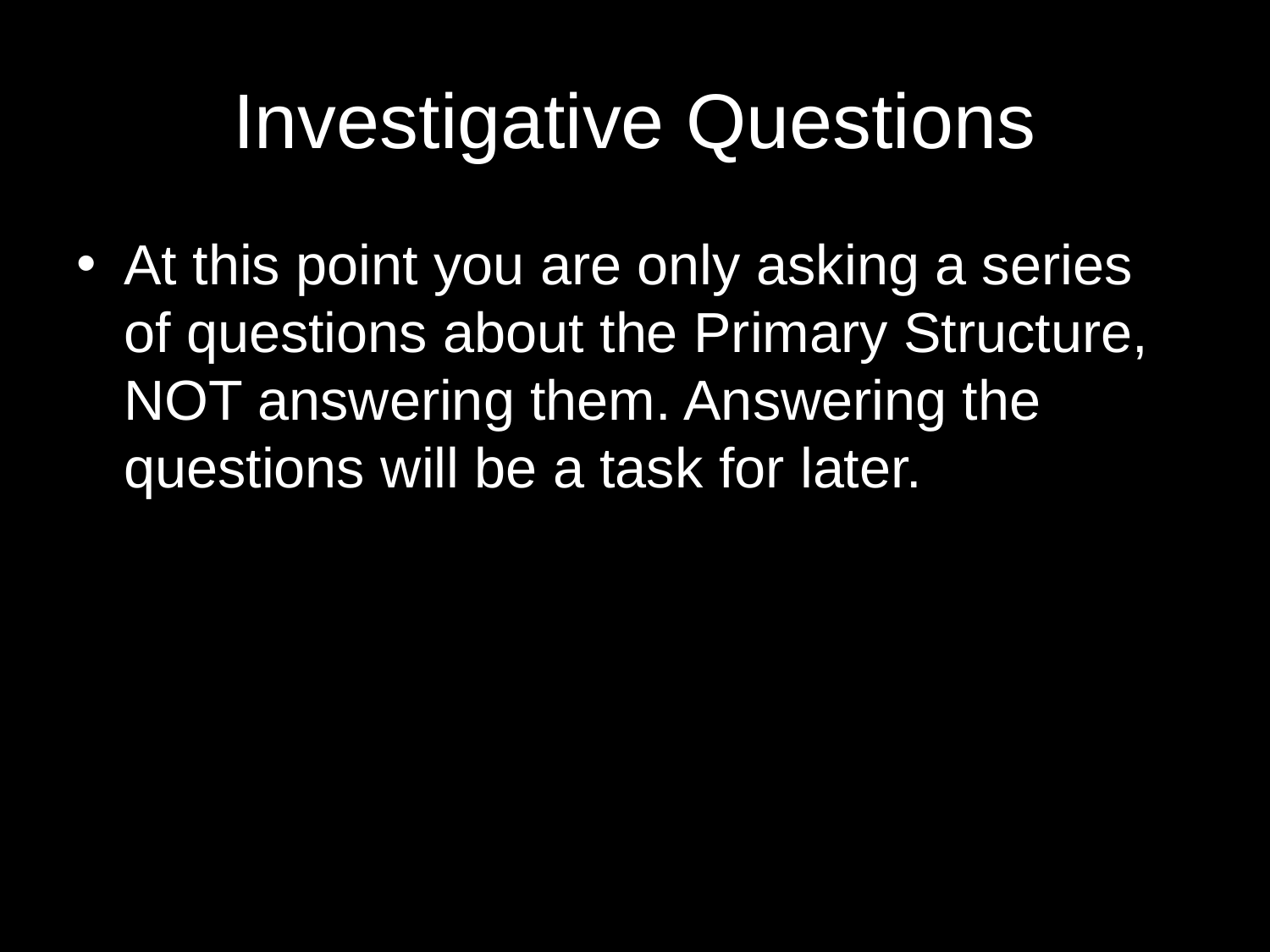

# Investigative Questions
At this point you are only asking a series of questions about the Primary Structure, NOT answering them. Answering the questions will be a task for later.